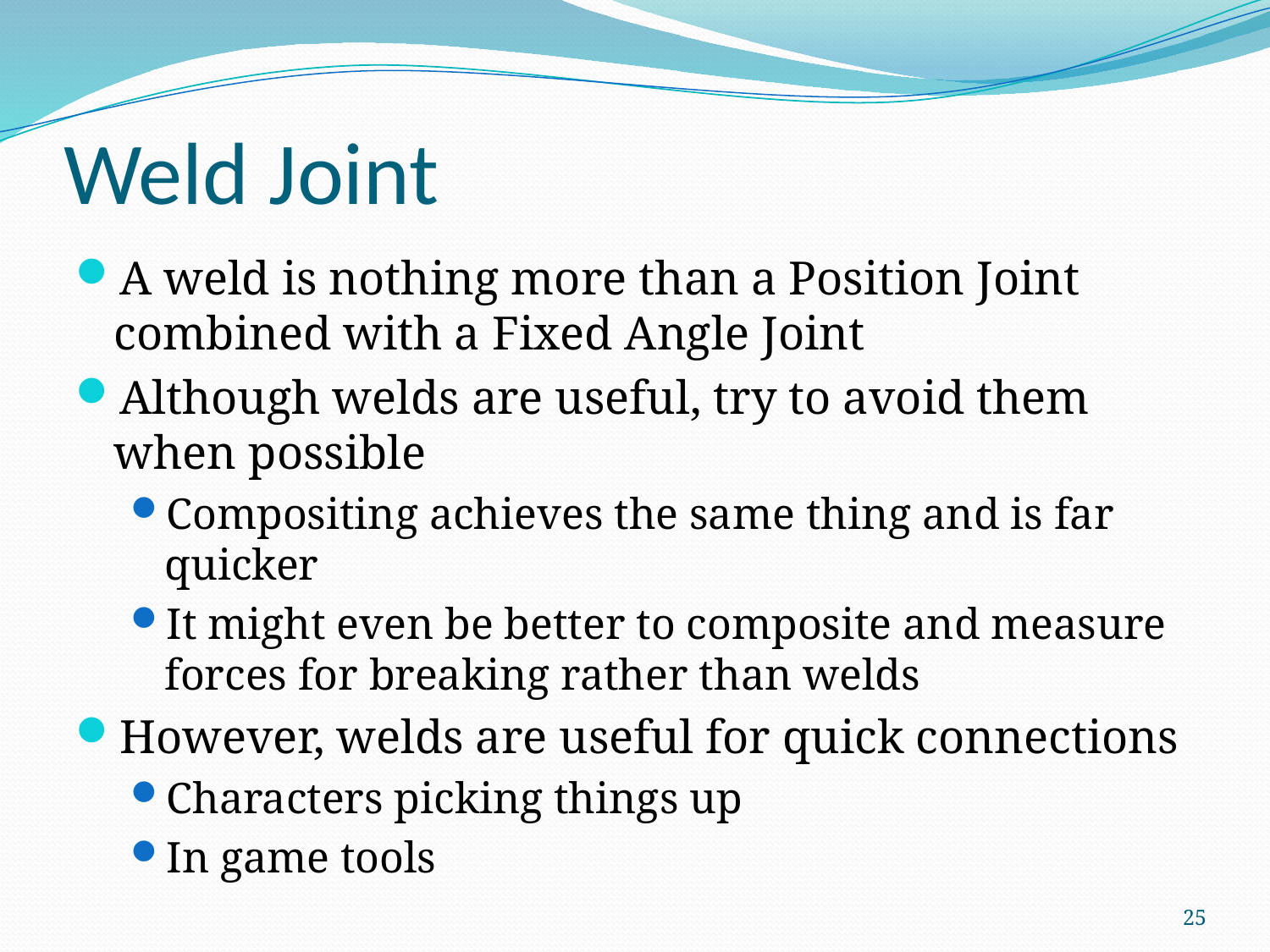

# Weld Joint
A weld is nothing more than a Position Joint combined with a Fixed Angle Joint
Although welds are useful, try to avoid them when possible
Compositing achieves the same thing and is far quicker
It might even be better to composite and measure forces for breaking rather than welds
However, welds are useful for quick connections
Characters picking things up
In game tools
25